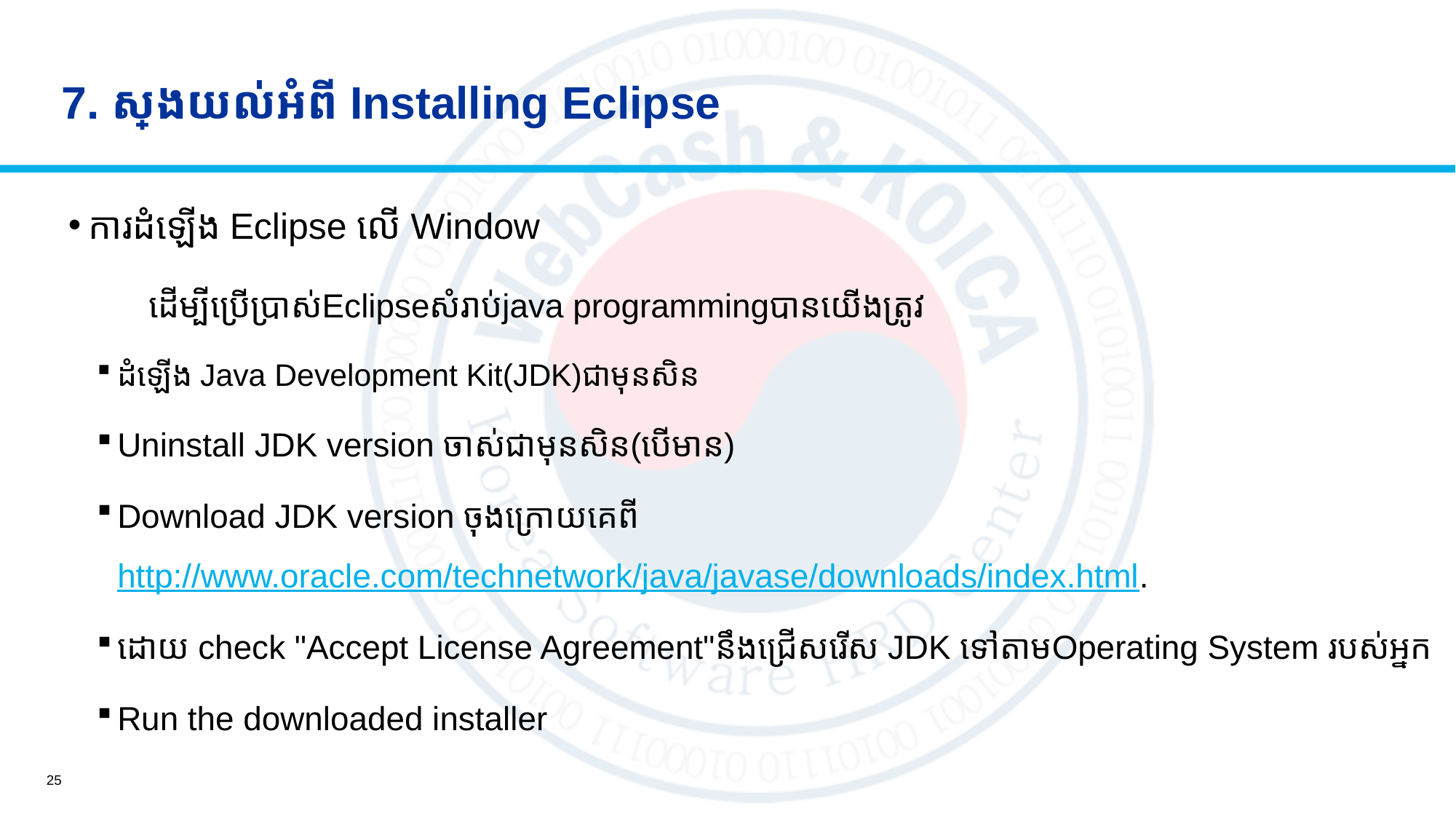

# 7. ស្វែងយល់អំពី Installing Eclipse
ការដំឡើង Eclipse លើ Window
	ដើម្បីប្រើបា្រស់Eclipseសំរាប់java programmingបានយើងត្រូវ
ដំឡើង Java Development Kit(JDK)ជាមុនសិន
Uninstall JDK version ចាស់ជាមុនសិន(បើមាន)
Download JDK version ចុងក្រោយគេពី  http://www.oracle.com/technetwork/java/javase/downloads/index.html.
ដោយ check "Accept License Agreement"នឹងជ្រើសរើស JDK ទៅតាមOperating System របស់អ្នក
Run the downloaded installer

25